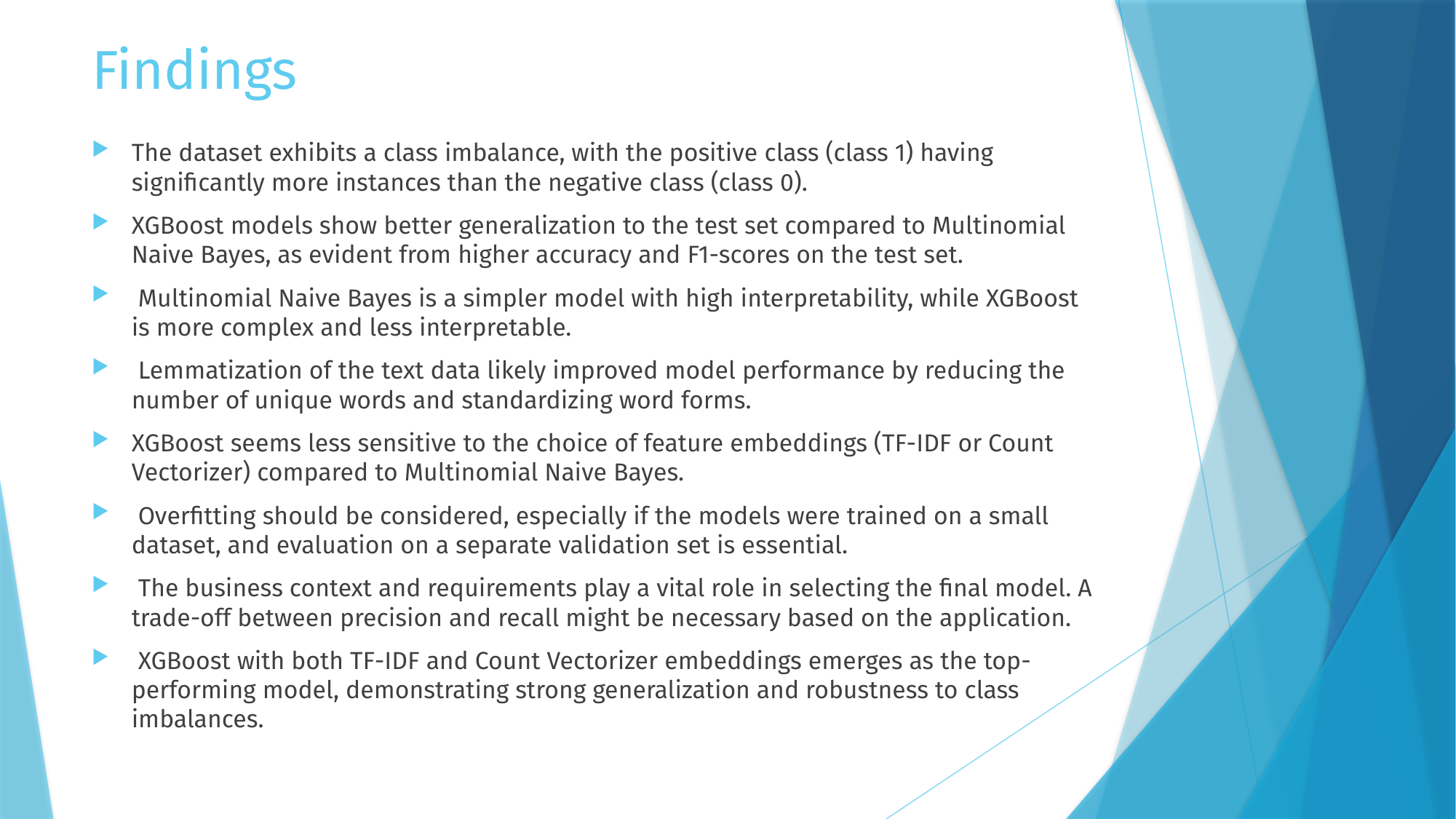

# Findings
The dataset exhibits a class imbalance, with the positive class (class 1) having significantly more instances than the negative class (class 0).
XGBoost models show better generalization to the test set compared to Multinomial Naive Bayes, as evident from higher accuracy and F1-scores on the test set.
 Multinomial Naive Bayes is a simpler model with high interpretability, while XGBoost is more complex and less interpretable.
 Lemmatization of the text data likely improved model performance by reducing the number of unique words and standardizing word forms.
XGBoost seems less sensitive to the choice of feature embeddings (TF-IDF or Count Vectorizer) compared to Multinomial Naive Bayes.
 Overfitting should be considered, especially if the models were trained on a small dataset, and evaluation on a separate validation set is essential.
 The business context and requirements play a vital role in selecting the final model. A trade-off between precision and recall might be necessary based on the application.
 XGBoost with both TF-IDF and Count Vectorizer embeddings emerges as the top-performing model, demonstrating strong generalization and robustness to class imbalances.